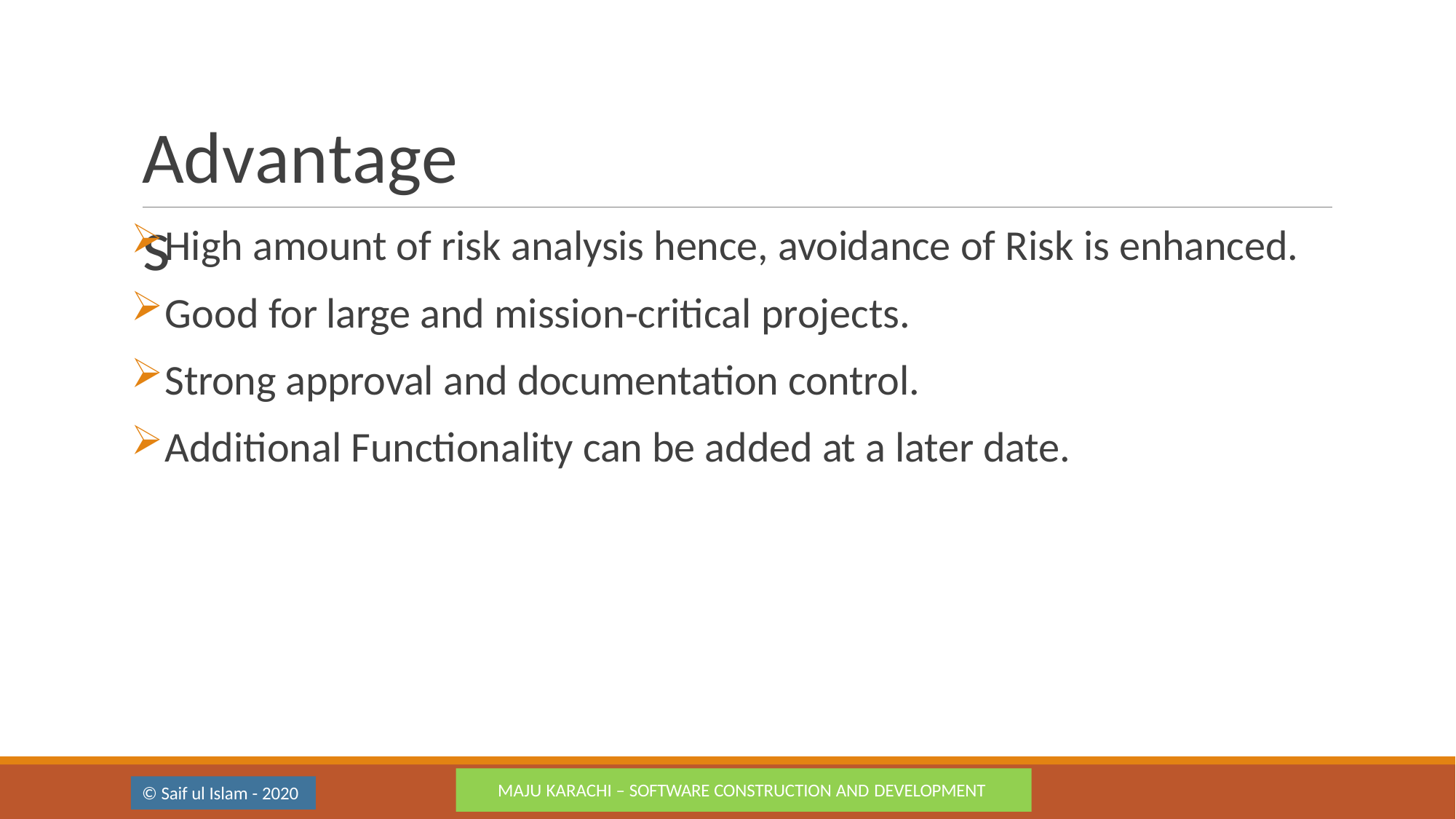

# Advantages
High amount of risk analysis hence, avoidance of Risk is enhanced.
Good for large and mission-critical projects.
Strong approval and documentation control.
Additional Functionality can be added at a later date.

MAJU KARACHI – SOFTWARE CONSTRUCTION AND DEVELOPMENT
© Saif ul Islam - 2020